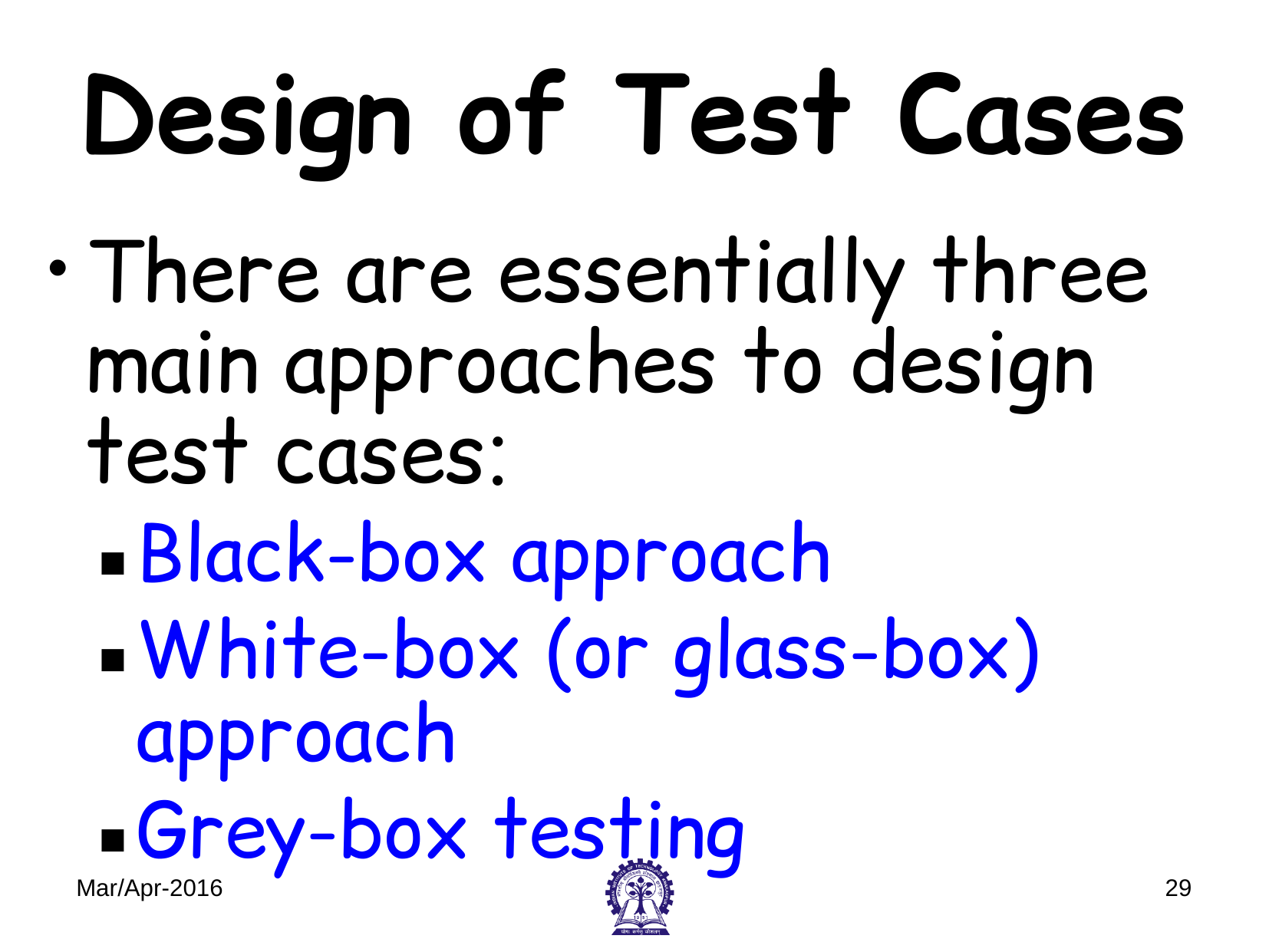

# Design of Test Cases
There are essentially three main approaches to design test cases:
Black-box approach
White-box (or glass-box) approach
Grey-box testing
Mar/Apr-2016
29